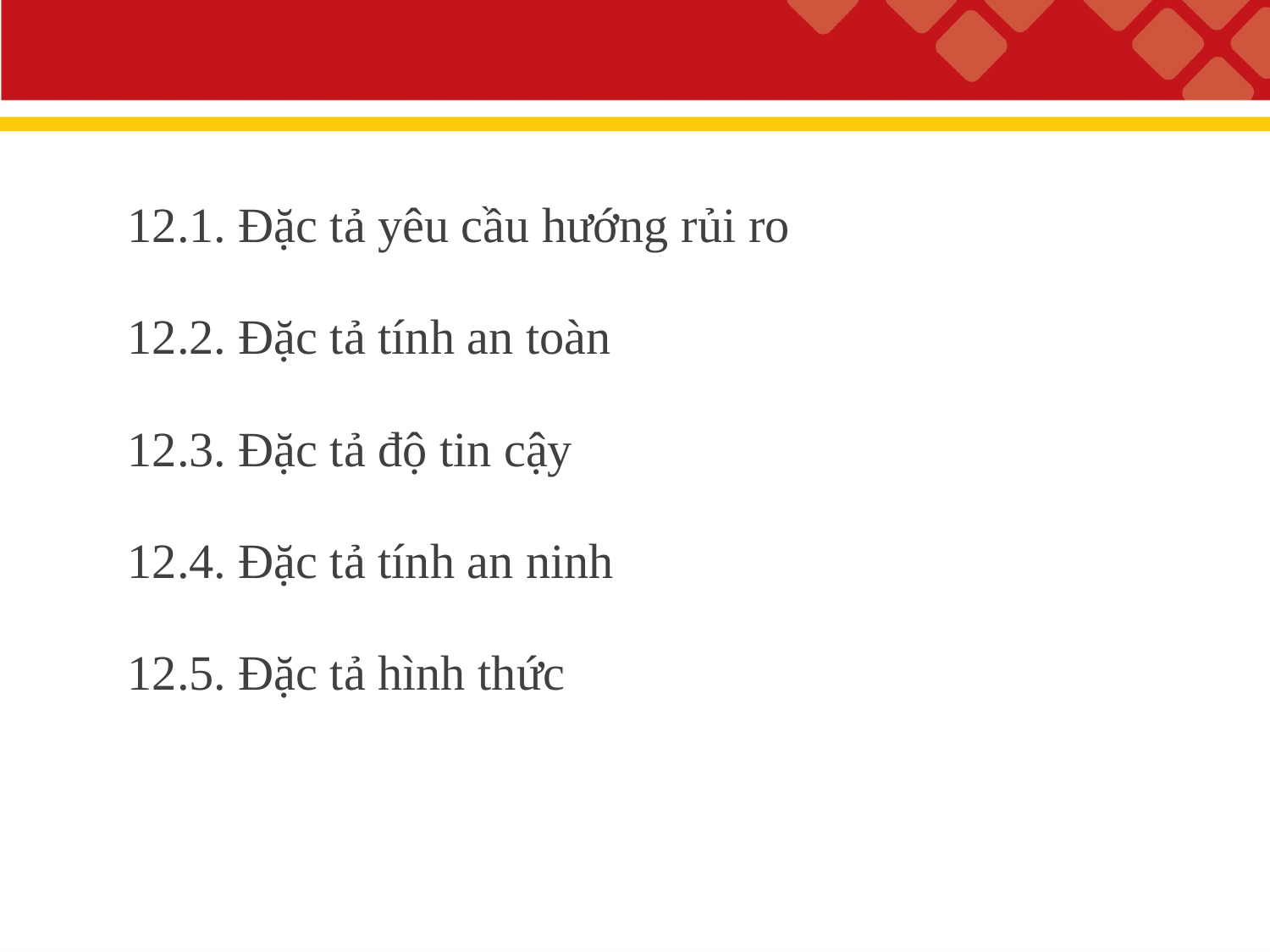

# Nội dung trình bày
12.1. Đặc tả yêu cầu hướng rủi ro
12.2. Đặc tả tính an toàn
12.3. Đặc tả độ tin cậy
12.4. Đặc tả tính an ninh
12.5. Đặc tả hình thức